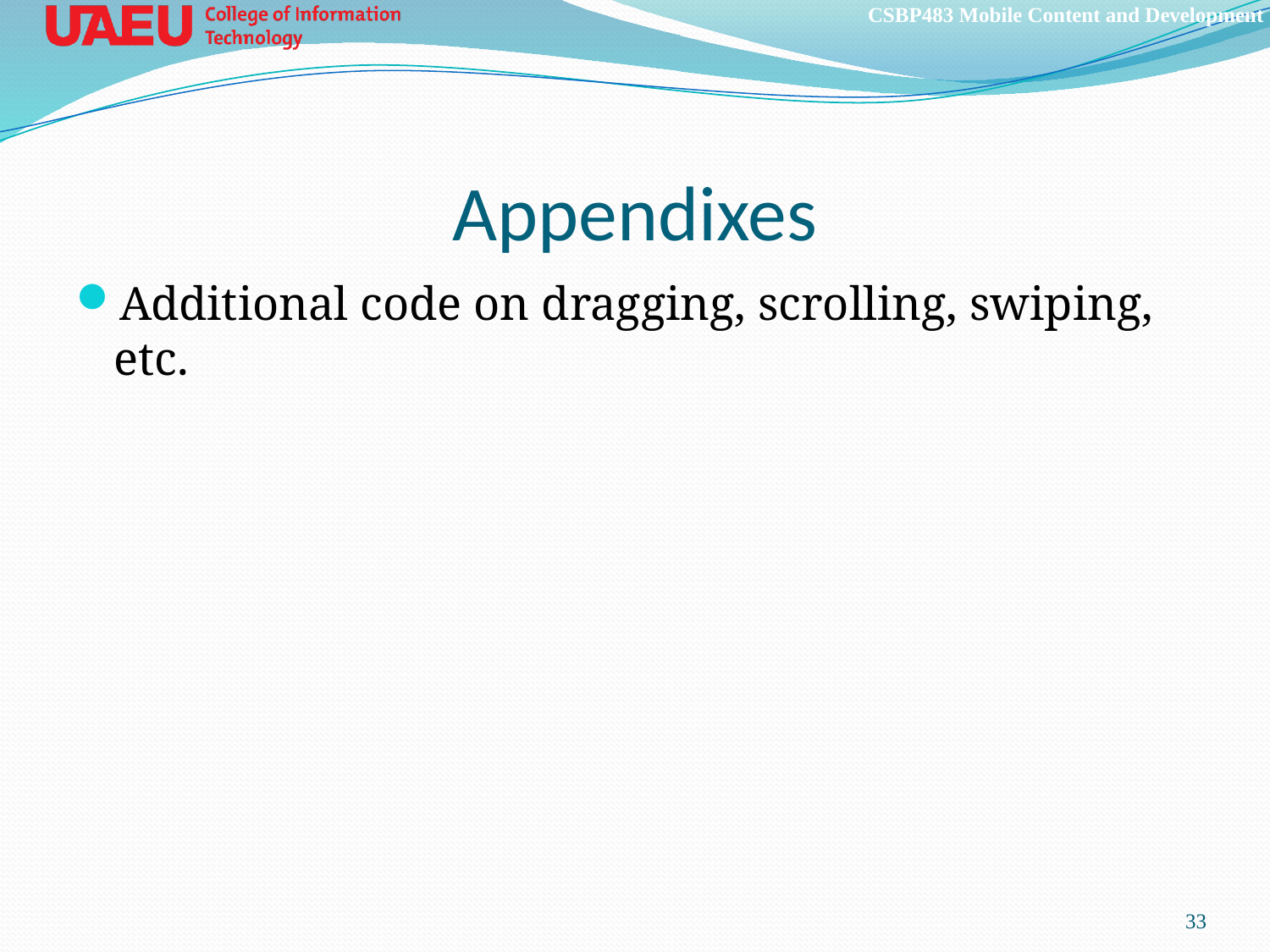

# Appendixes
Additional code on dragging, scrolling, swiping, etc.
33